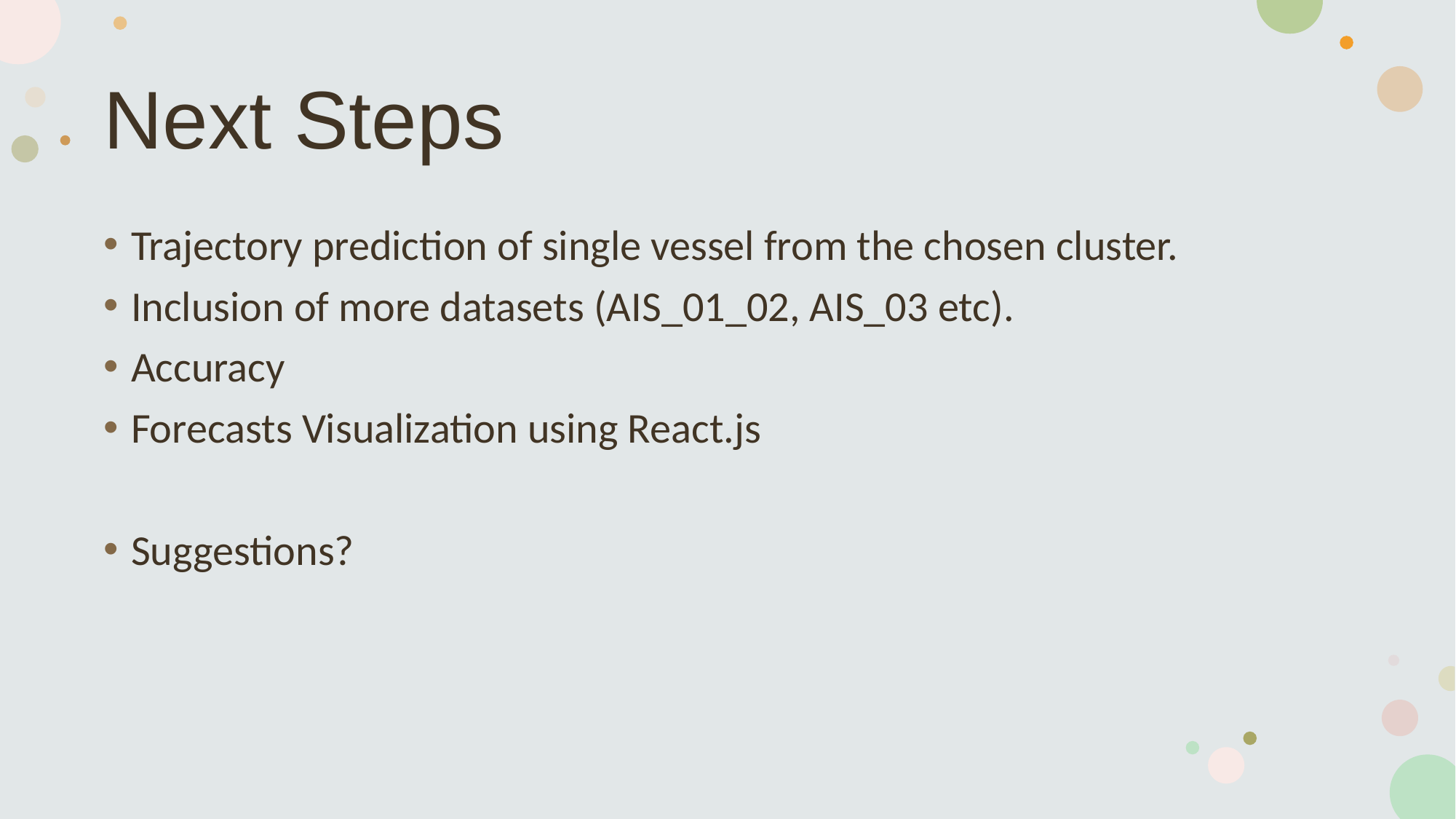

# Next Steps
Trajectory prediction of single vessel from the chosen cluster.
Inclusion of more datasets (AIS_01_02, AIS_03 etc).
Accuracy
Forecasts Visualization using React.js

Suggestions?